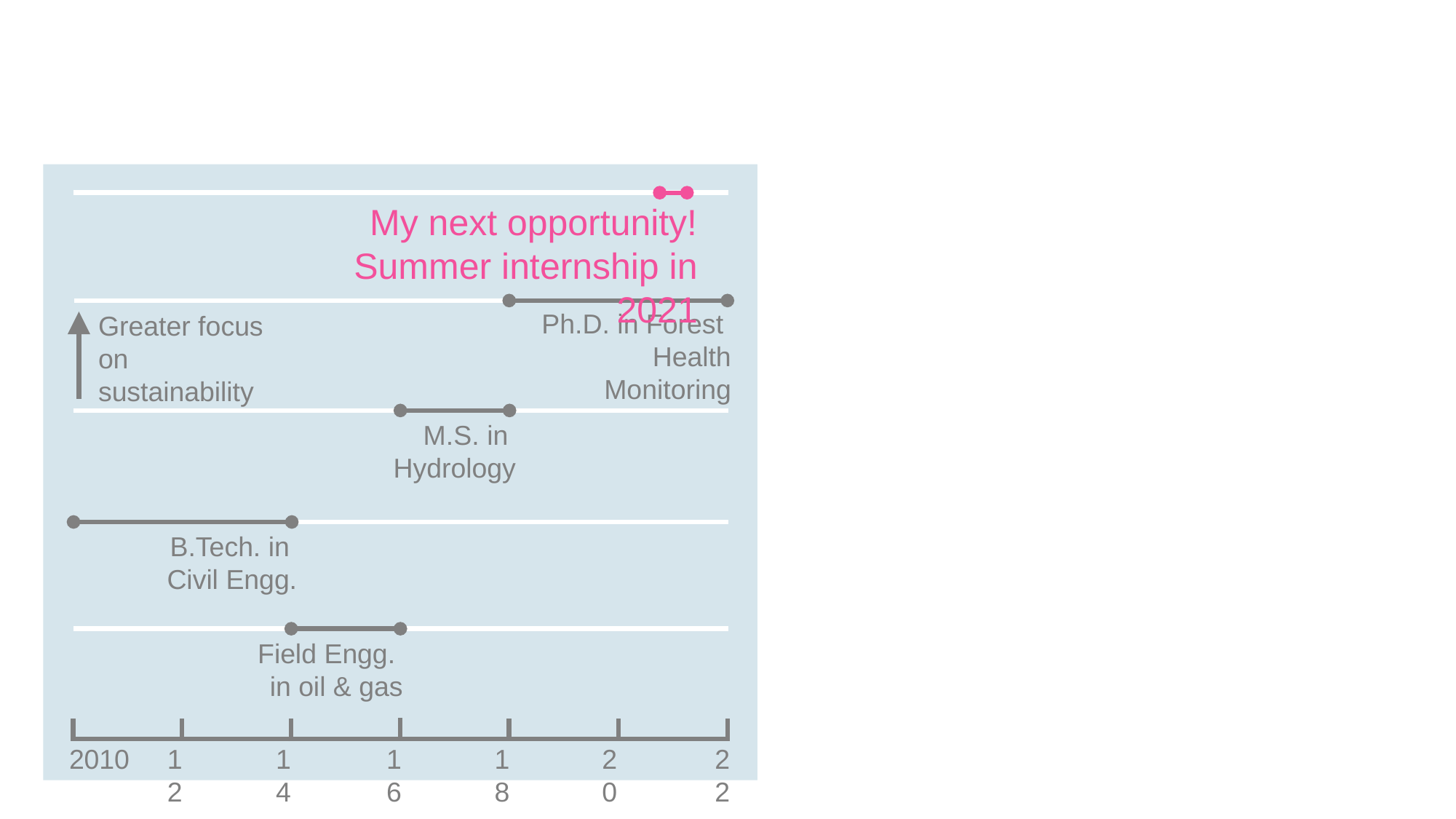

My next opportunity! Summer internship in 2021
Ph.D. in Forest
Health Monitoring
Greater focus on sustainability
M.S. in
Hydrology
B.Tech. in
Civil Engg.
Field Engg.
in oil & gas
2010
12
14
16
20
22
18